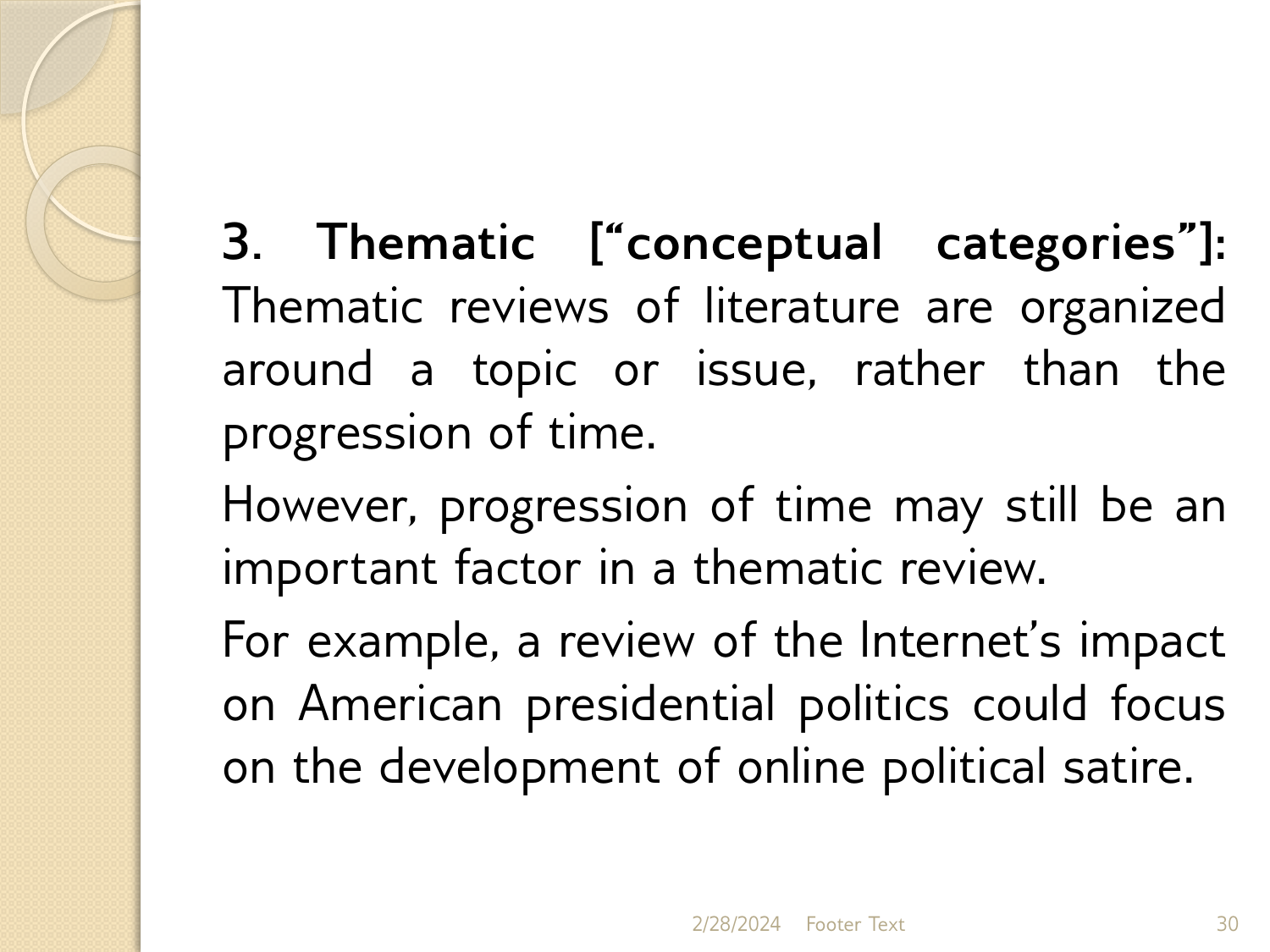

#
3. Thematic [“conceptual categories”]: Thematic reviews of literature are organized around a topic or issue, rather than the progression of time.
However, progression of time may still be an important factor in a thematic review.
For example, a review of the Internet’s impact on American presidential politics could focus on the development of online political satire.
2/28/2024
Footer Text
30